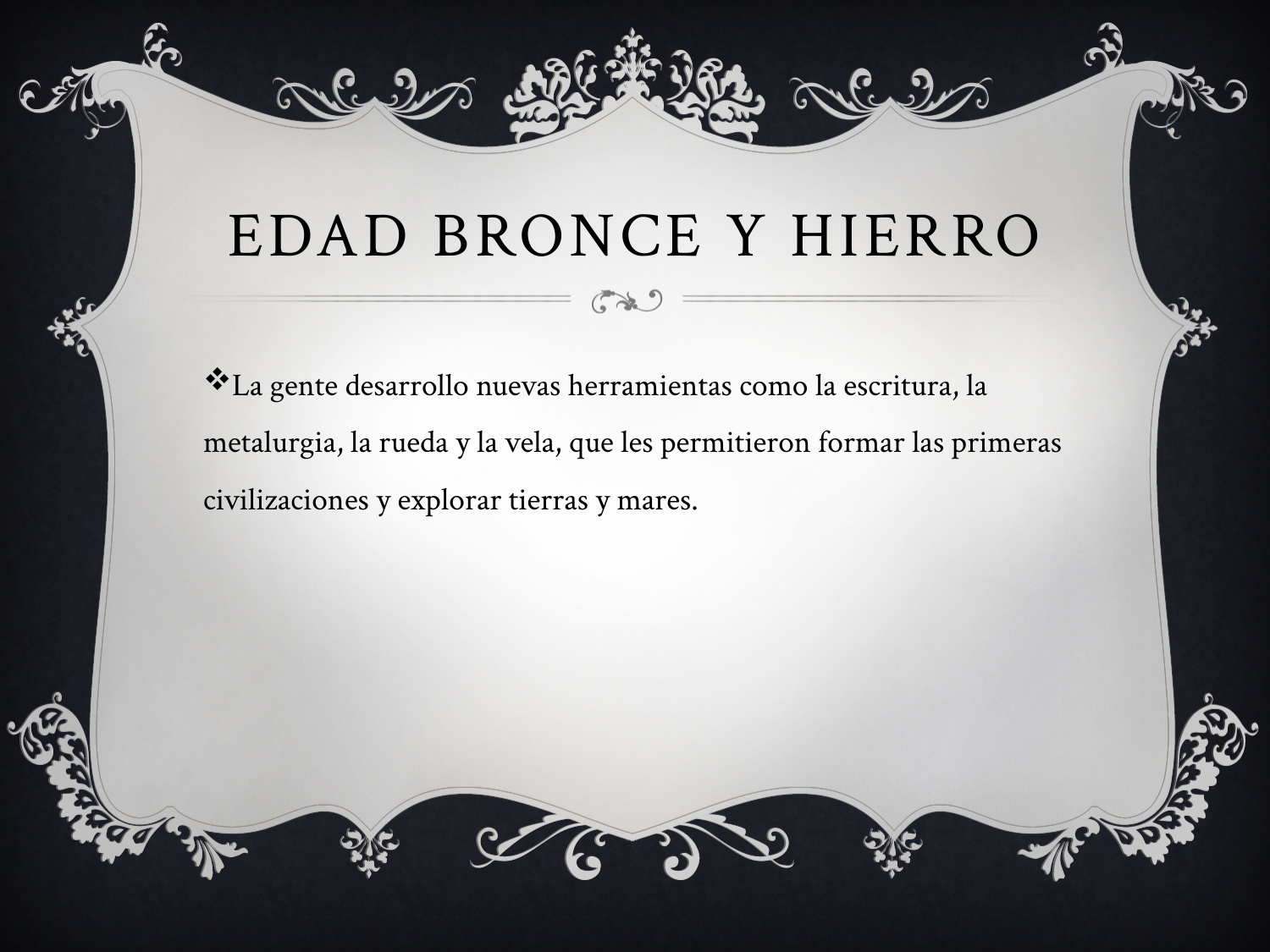

# EDAD BRONCE Y HIERRO
La gente desarrollo nuevas herramientas como la escritura, la metalurgia, la rueda y la vela, que les permitieron formar las primeras civilizaciones y explorar tierras y mares.